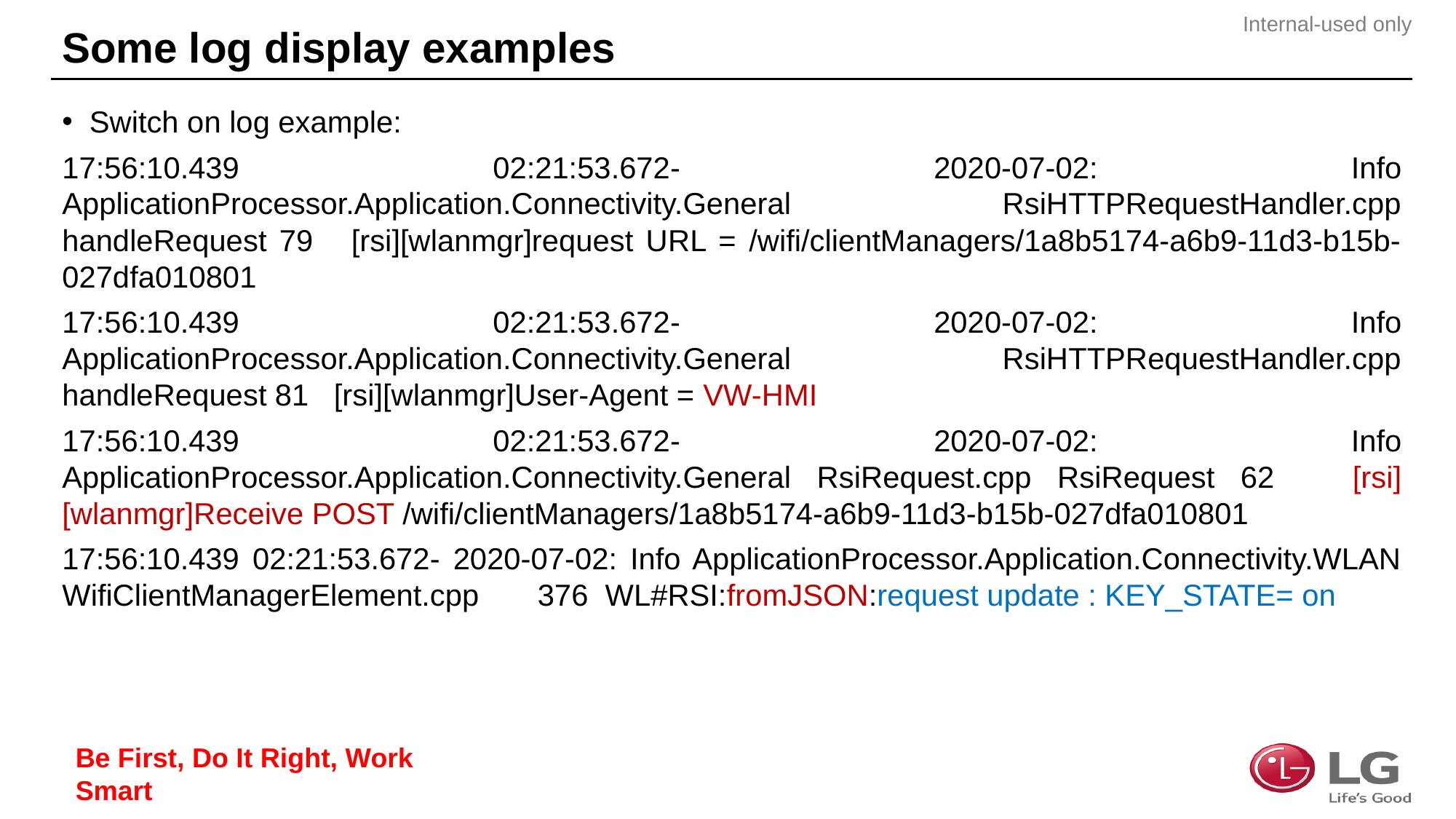

# Some log display examples
Switch on log example:
17:56:10.439 02:21:53.672- 2020-07-02: Info ApplicationProcessor.Application.Connectivity.General RsiHTTPRequestHandler.cpp handleRequest 79   [rsi][wlanmgr]request URL = /wifi/clientManagers/1a8b5174-a6b9-11d3-b15b-027dfa010801
17:56:10.439 02:21:53.672- 2020-07-02: Info ApplicationProcessor.Application.Connectivity.General RsiHTTPRequestHandler.cpp handleRequest 81   [rsi][wlanmgr]User-Agent = VW-HMI
17:56:10.439 02:21:53.672- 2020-07-02: Info ApplicationProcessor.Application.Connectivity.General RsiRequest.cpp RsiRequest 62   [rsi][wlanmgr]Receive POST /wifi/clientManagers/1a8b5174-a6b9-11d3-b15b-027dfa010801
17:56:10.439 02:21:53.672- 2020-07-02: Info ApplicationProcessor.Application.Connectivity.WLAN WifiClientManagerElement.cpp       376  WL#RSI:fromJSON:request update : KEY_STATE= on